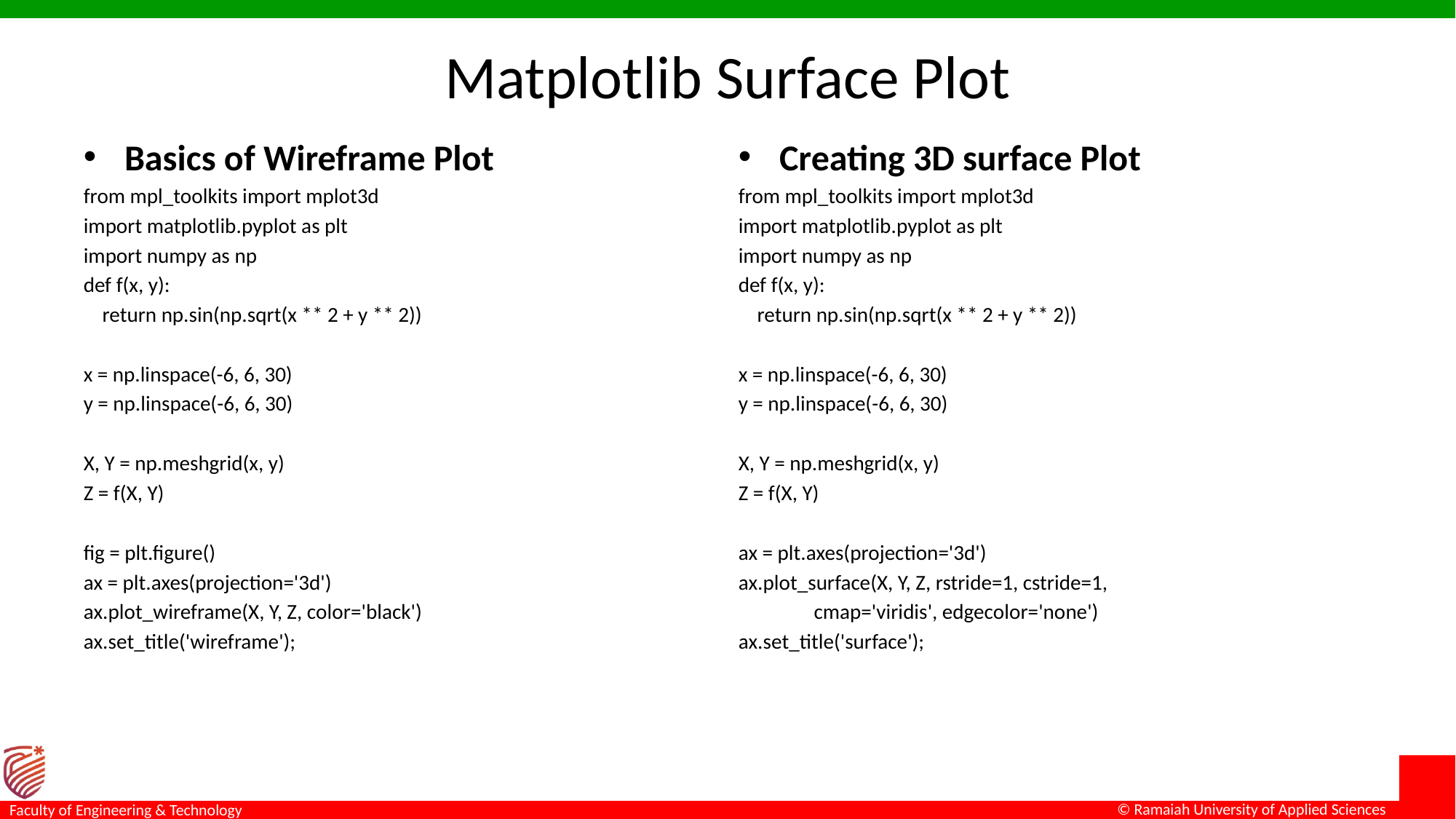

# Matplotlib Surface Plot
Basics of Wireframe Plot
from mpl_toolkits import mplot3d
import matplotlib.pyplot as plt
import numpy as np
def f(x, y):
    return np.sin(np.sqrt(x ** 2 + y ** 2))

x = np.linspace(-6, 6, 30)
y = np.linspace(-6, 6, 30)

X, Y = np.meshgrid(x, y)
Z = f(X, Y)

fig = plt.figure()
ax = plt.axes(projection='3d')
ax.plot_wireframe(X, Y, Z, color='black')
ax.set_title('wireframe');
Creating 3D surface Plot
from mpl_toolkits import mplot3d
import matplotlib.pyplot as plt
import numpy as np
def f(x, y):
    return np.sin(np.sqrt(x ** 2 + y ** 2))

x = np.linspace(-6, 6, 30)
y = np.linspace(-6, 6, 30)

X, Y = np.meshgrid(x, y)
Z = f(X, Y)

ax = plt.axes(projection='3d')
ax.plot_surface(X, Y, Z, rstride=1, cstride=1,
                cmap='viridis', edgecolor='none')
ax.set_title('surface');